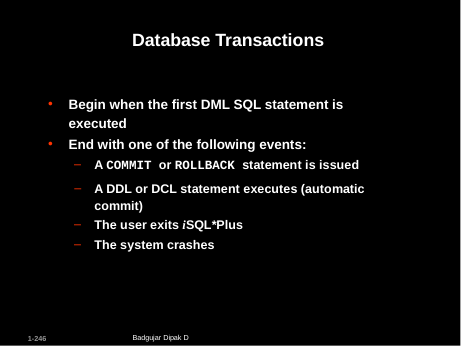

# Database Transactions
Begin when the first DML SQL statement is  executed
End with one of the following events:
A COMMIT or ROLLBACK statement is issued
A DDL or DCL statement executes (automatic  commit)
The user exits iSQL*Plus
The system crashes
Badgujar Dipak D
1-246